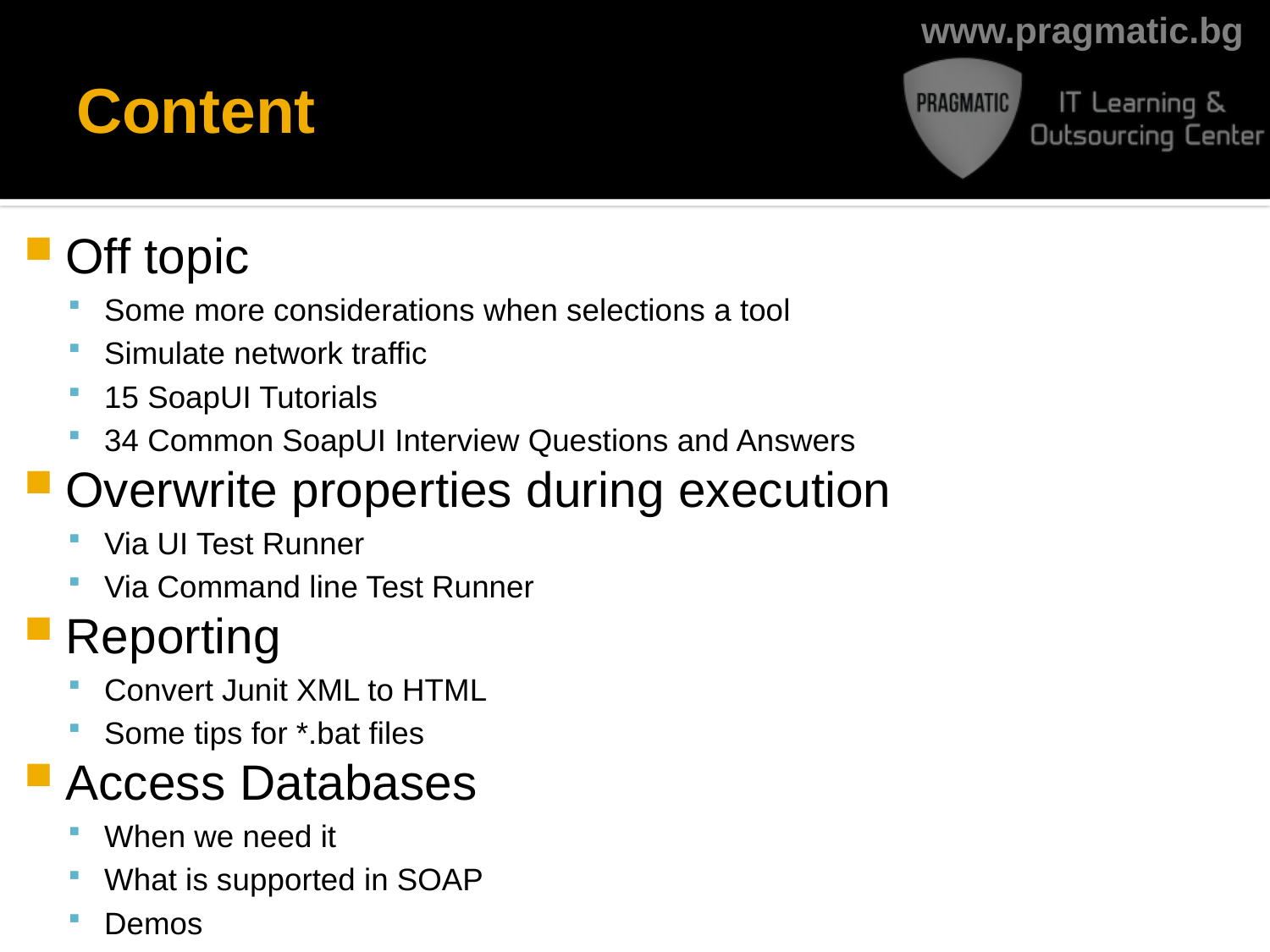

# Content
Off topic
Some more considerations when selections a tool
Simulate network traffic
15 SoapUI Tutorials
34 Common SoapUI Interview Questions and Answers
Overwrite properties during execution
Via UI Test Runner
Via Command line Test Runner
Reporting
Convert Junit XML to HTML
Some tips for *.bat files
Access Databases
When we need it
What is supported in SOAP
Demos